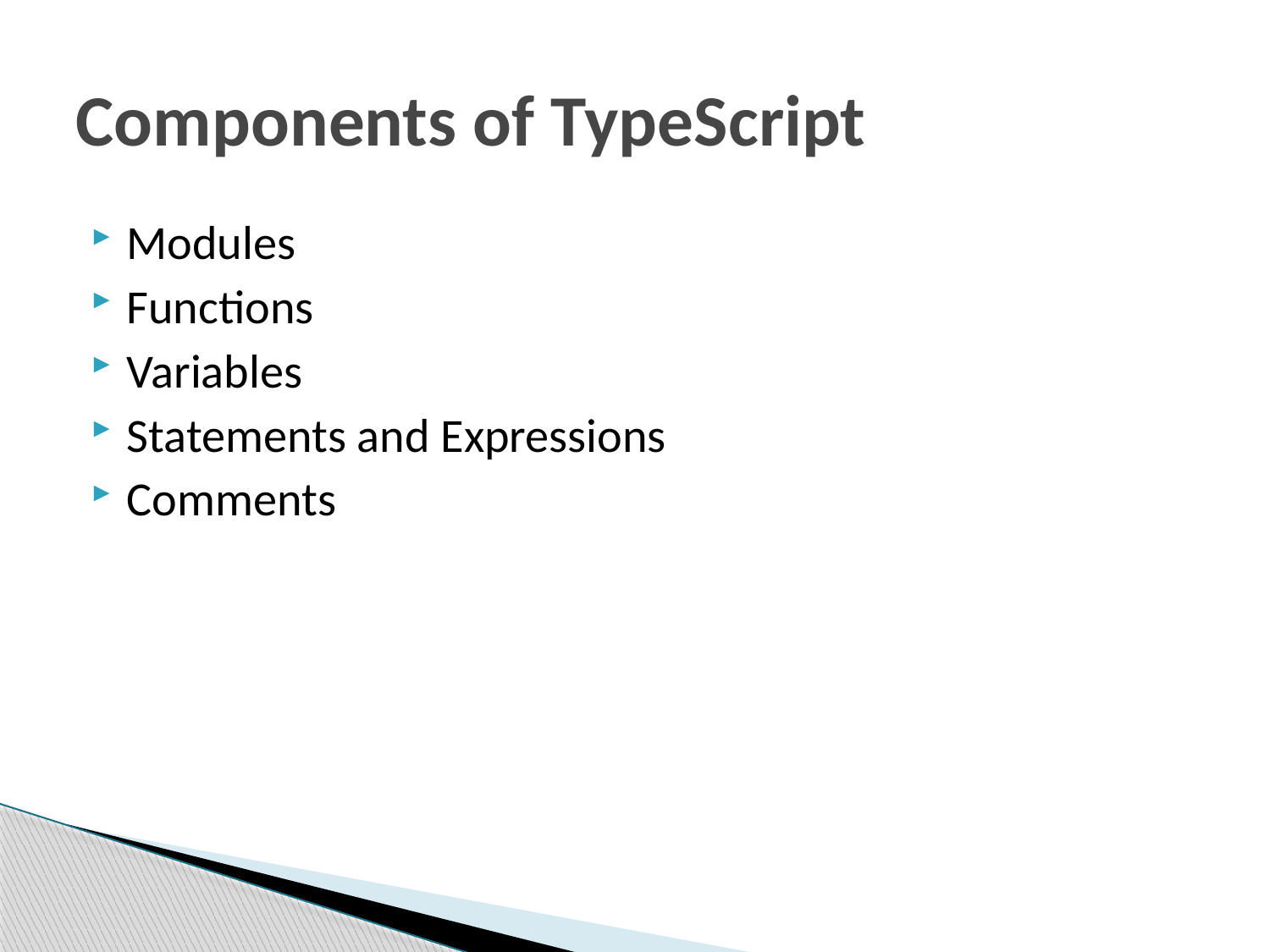

# Components of TypeScript
Modules
Functions
Variables
Statements and Expressions
Comments